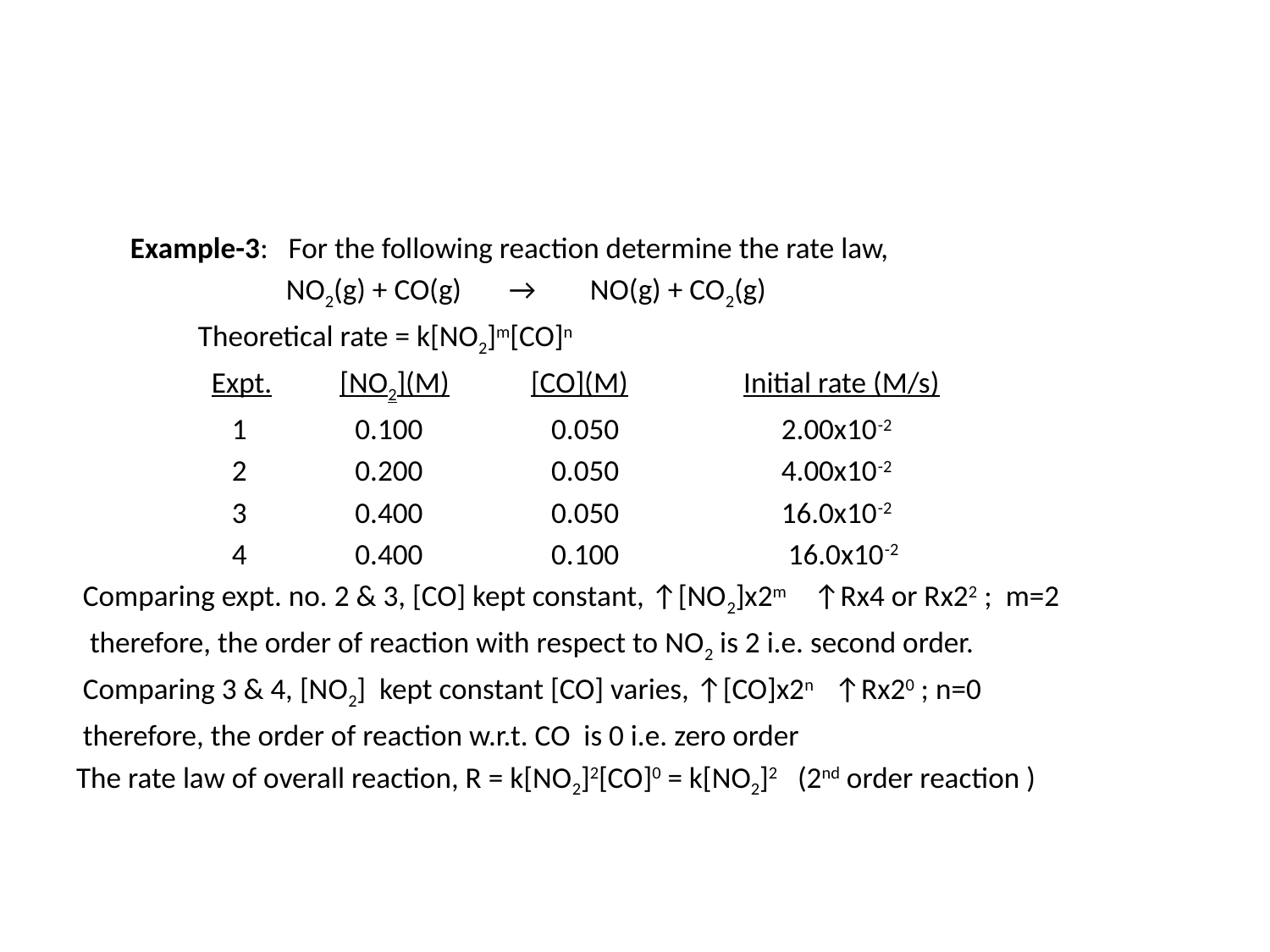

#
        Example-3:   For the following reaction determine the rate law,
                               NO2(g) + CO(g)       →        NO(g) + CO2(g)
                  Theoretical rate = k[NO2]m[CO]n
                    Expt.          [NO2](M)            [CO](M)                 Initial rate (M/s)
                       1                0.100                   0.050                        2.00x10-2
                       2                0.200                   0.050                        4.00x10-2
                       3                0.400                   0.050                        16.0x10-2
                       4                0.400                   0.100                         16.0x10-2
 Comparing expt. no. 2 & 3, [CO] kept constant, ↑[NO2]x2m    ↑Rx4 or Rx22 ;  m=2
  therefore, the order of reaction with respect to NO2 is 2 i.e. second order.
 Comparing 3 & 4, [NO2]  kept constant [CO] varies, ↑[CO]x2n   ↑Rx20 ; n=0
 therefore, the order of reaction w.r.t. CO  is 0 i.e. zero order
The rate law of overall reaction, R = k[NO2]2[CO]0 = k[NO2]2   (2nd order reaction )